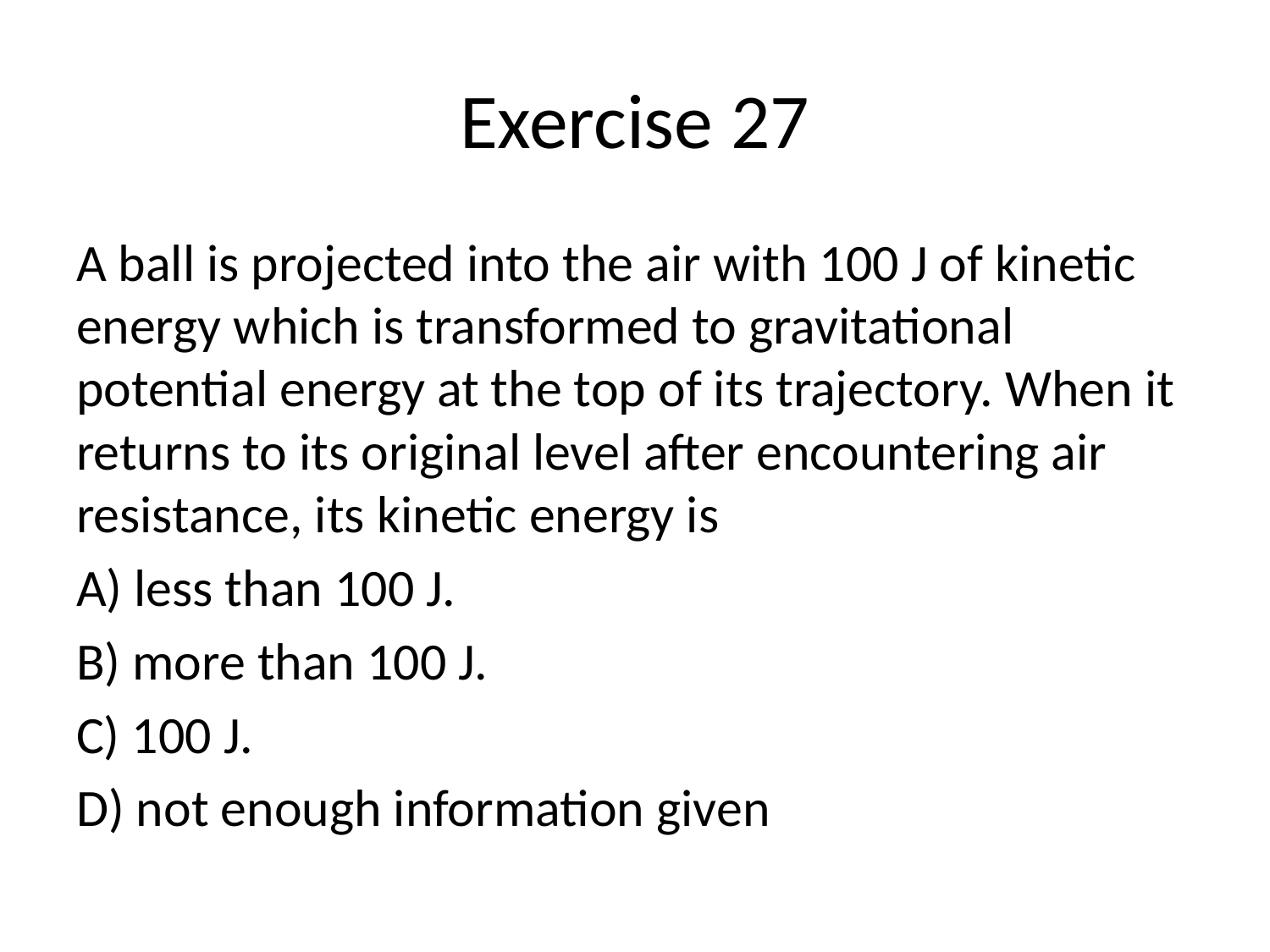

# Exercise 27
A ball is projected into the air with 100 J of kinetic energy which is transformed to gravitational potential energy at the top of its trajectory. When it returns to its original level after encountering air resistance, its kinetic energy is
A) less than 100 J.
B) more than 100 J.
C) 100 J.
D) not enough information given